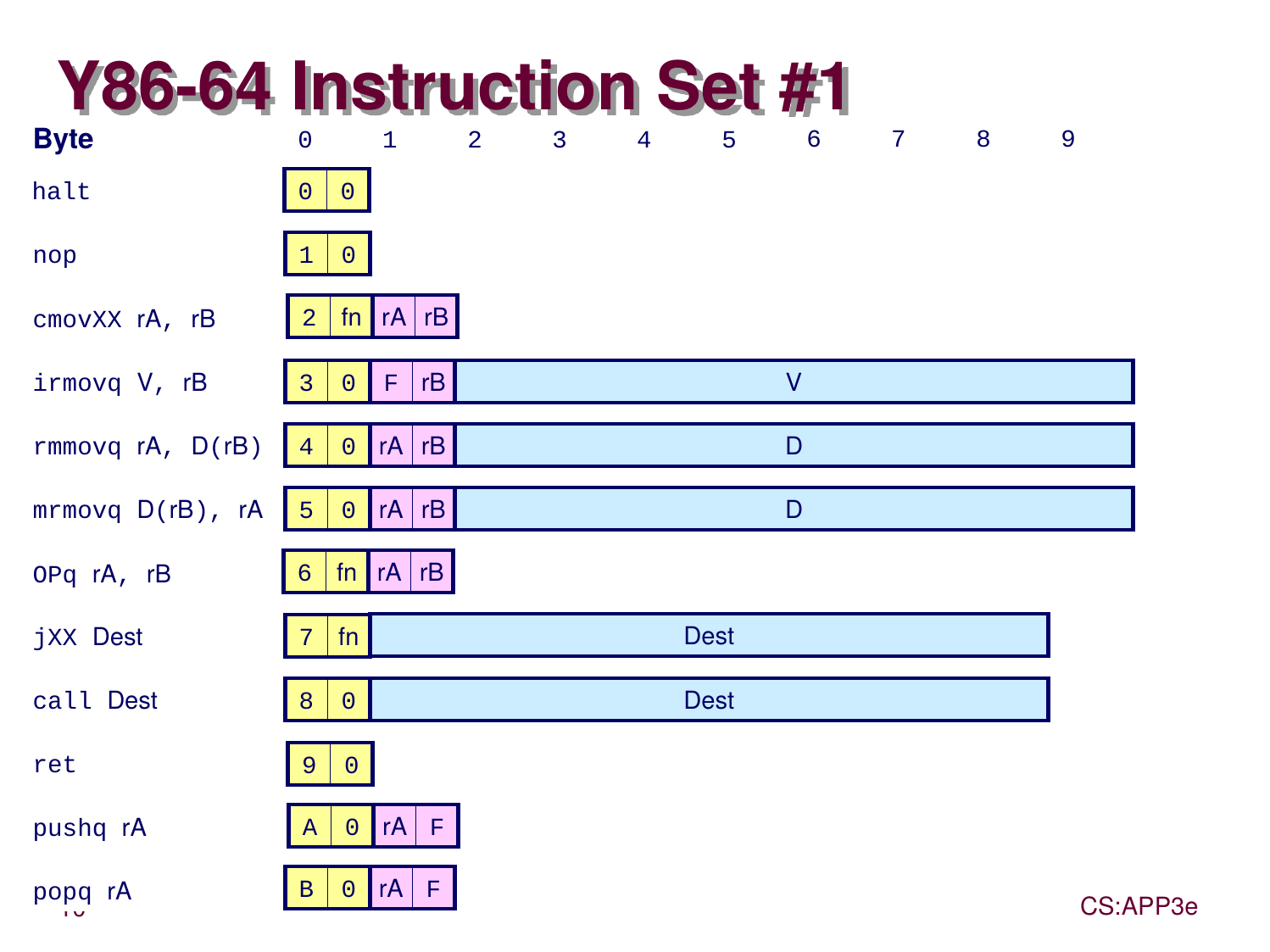

# Y86-64 Instruction Set #1
6
7
8
9
0
1
2
3
4
5
Byte
halt
0

0
nop
1

0
2

fn
rA

rB
cmovXX rA, rB
irmovq V, rB
3

0
F

rB
V
rmmovq rA, D(rB)
4

0
rA

rB
D
mrmovq D(rB), rA
5

0
rA

rB
D
6

fn
rA

rB
OPq rA, rB
Dest
jXX Dest
7

fn
call Dest
8

0
Dest
ret
9

0
A

0
rA

F
pushq rA
B

0
rA

F
popq rA